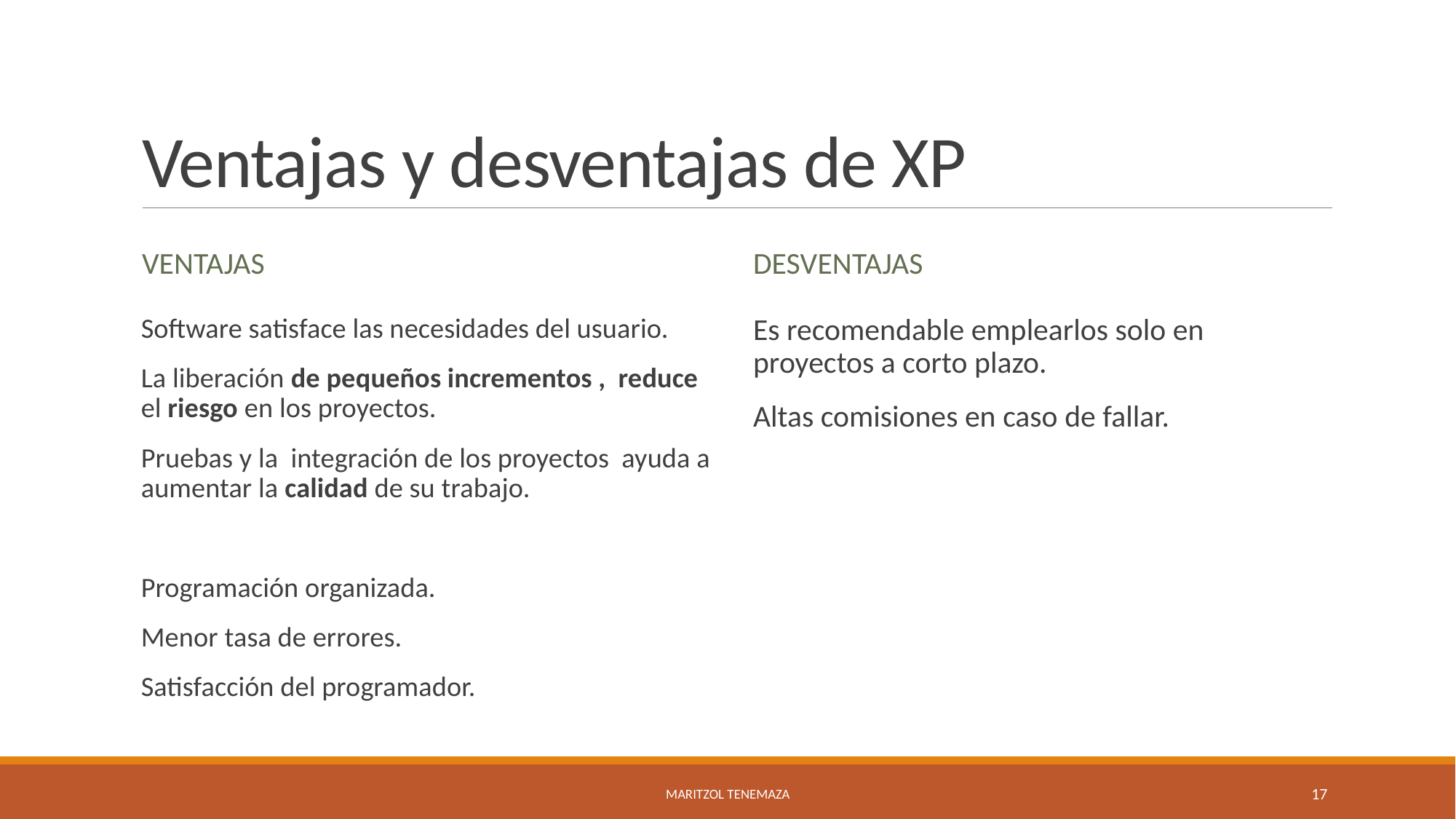

# Ventajas y desventajas de XP
ventajas
desventajas
Software satisface las necesidades del usuario.
La liberación de pequeños incrementos ,  reduce el riesgo en los proyectos.
Pruebas y la  integración de los proyectos  ayuda a aumentar la calidad de su trabajo.

Programación organizada.
Menor tasa de errores.
Satisfacción del programador.

Es recomendable emplearlos solo en proyectos a corto plazo.
Altas comisiones en caso de fallar.

Maritzol Tenemaza
17